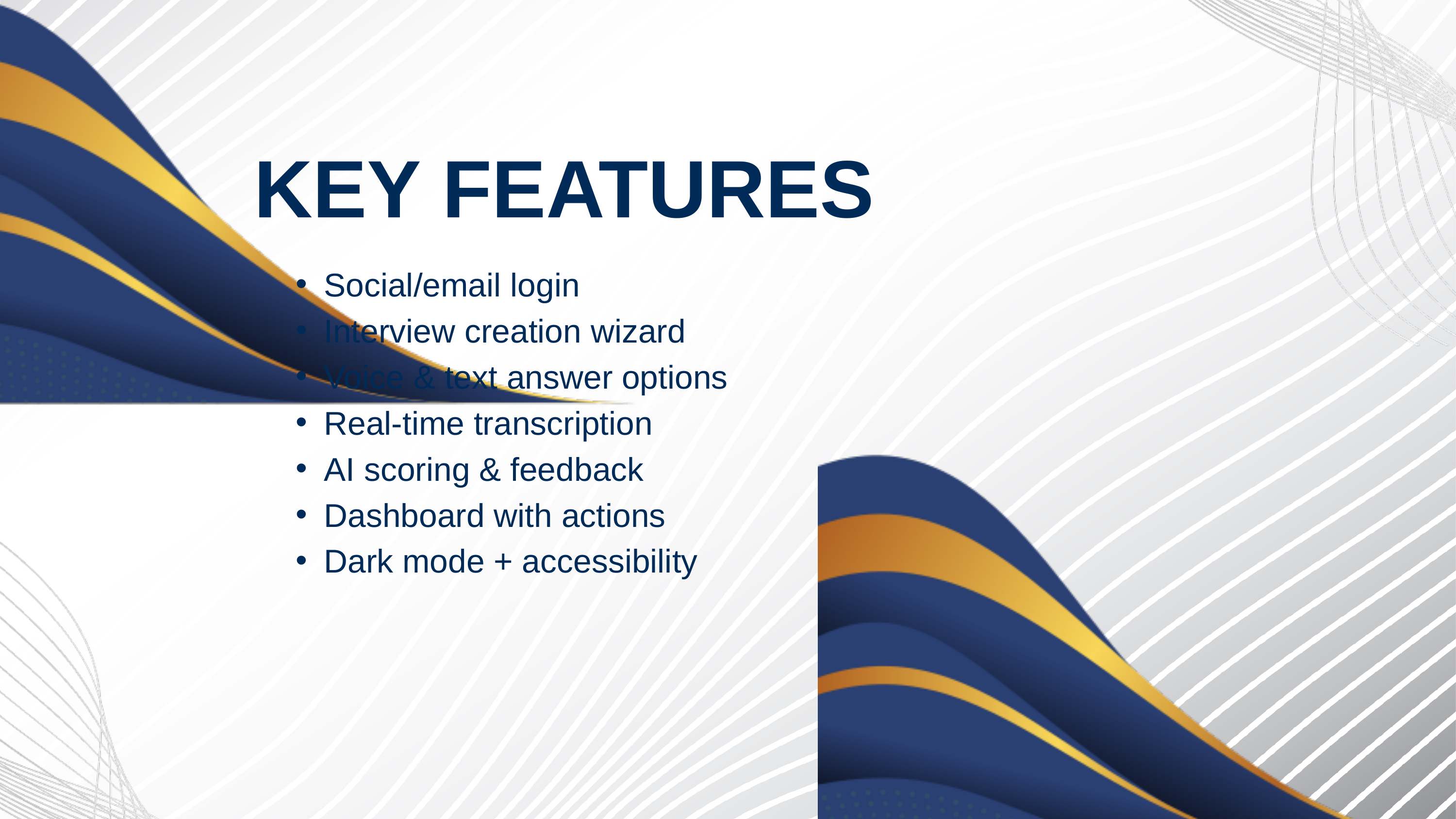

KEY FEATURES
Social/email login
Interview creation wizard
Voice & text answer options
Real-time transcription
AI scoring & feedback
Dashboard with actions
Dark mode + accessibility